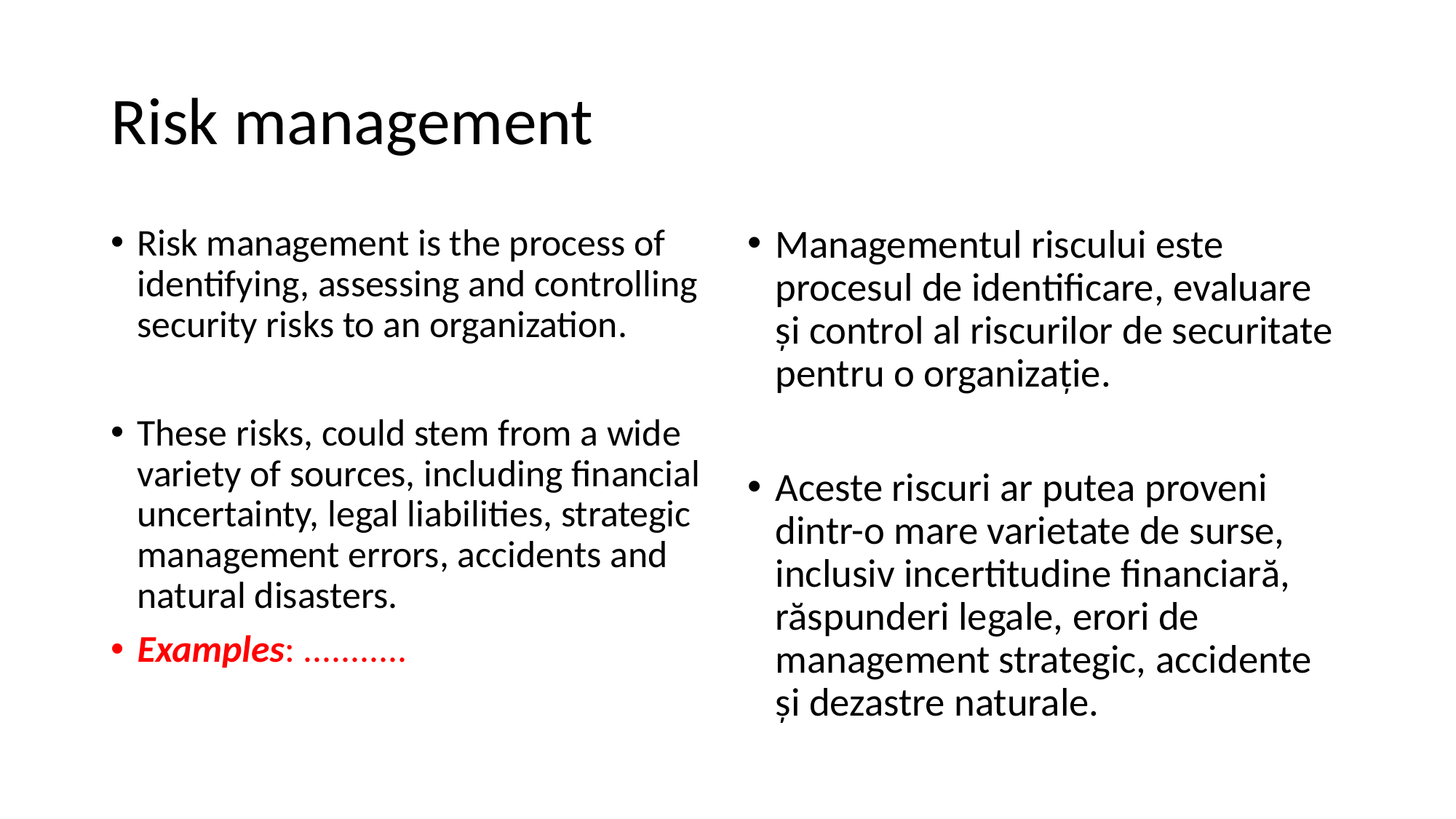

# Risk management
Risk management is the process of identifying, assessing and controlling  security risks to an organization.

These risks, could stem from a wide variety of sources, including financial uncertainty, legal liabilities, strategic management errors, accidents and natural disasters.
Examples: ...........
Managementul riscului este procesul de identificare, evaluare și control al riscurilor de securitate pentru o organizație.

Aceste riscuri ar putea proveni dintr-o mare varietate de surse, inclusiv incertitudine financiară, răspunderi legale, erori de management strategic, accidente și dezastre naturale.